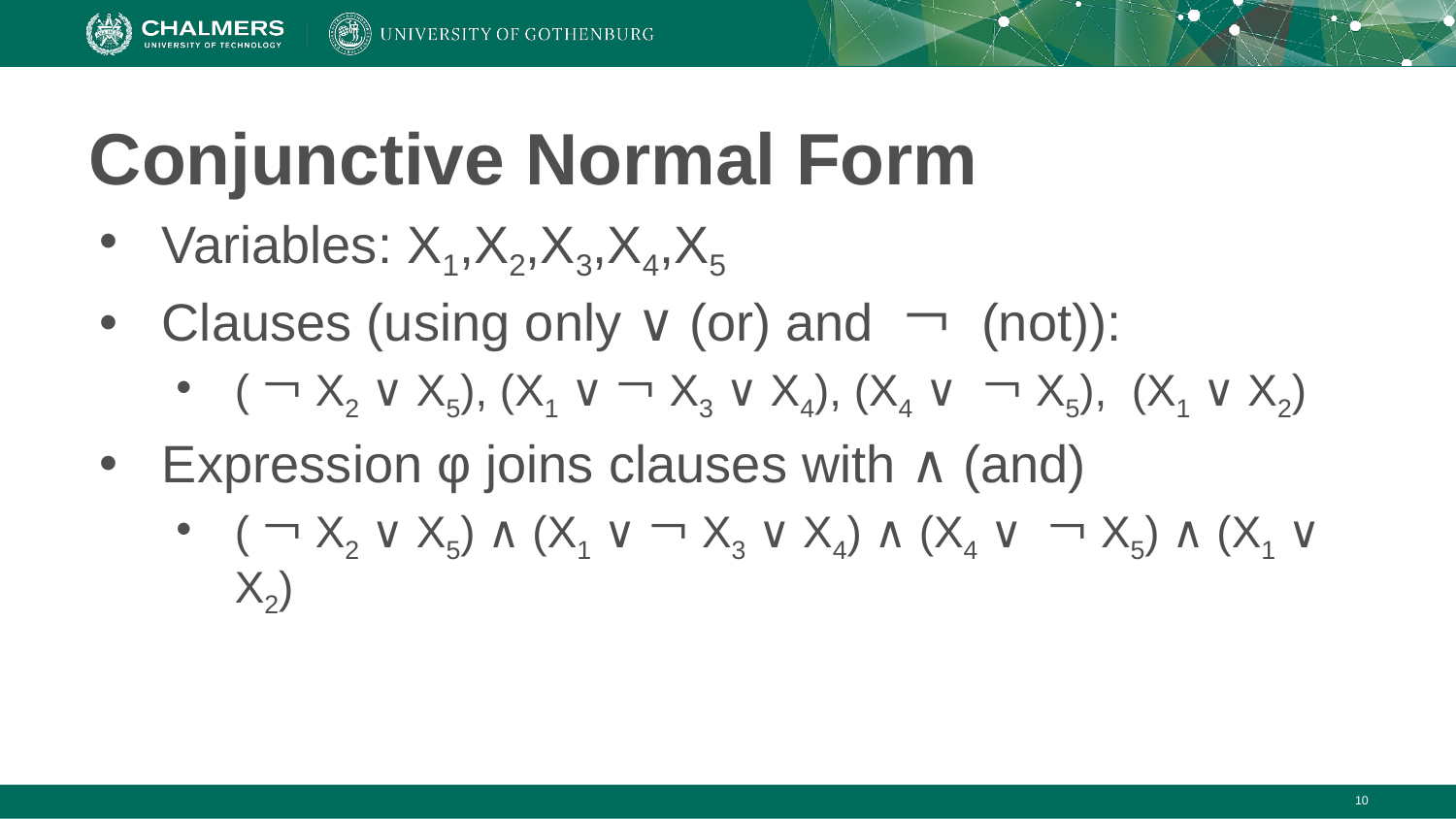

# Conjunctive Normal Form
Variables: X1,X2,X3,X4,X5
Clauses (using only ∨ (or) and ￢ (not)):
(￢X2 ∨ X5), (X1 ∨￢X3 ∨ X4), (X4 ∨ ￢X5),  (X1 ∨ X2)
Expression φ joins clauses with ∧ (and)
(￢X2 ∨ X5) ∧ (X1 ∨￢X3 ∨ X4) ∧ (X4 ∨ ￢X5) ∧ (X1 ∨ X2)
10